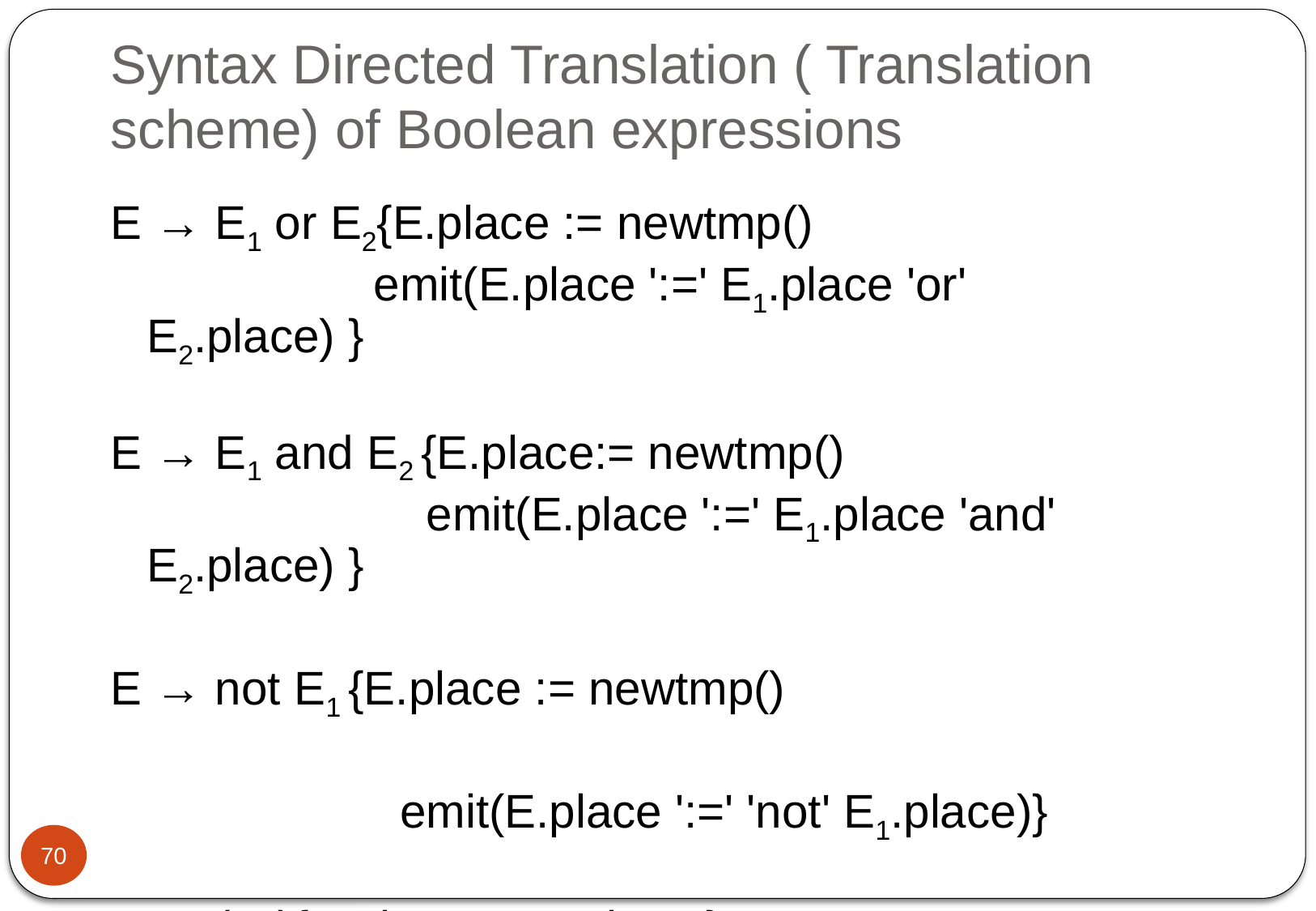

# Syntax Directed Translation ( Translation scheme) of Boolean expressions
E → E1 or E2{E.place := newtmp()
		        emit(E.place ':=' E1.place 'or' E2.place) }

E → E1 and E2 {E.place:= newtmp()
		            emit(E.place ':=' E1.place 'and' E2.place) }

E → not E1 {E.place := newtmp()

		          emit(E.place ':=' 'not' E1.place)}

E → (E1){E.place = E1.place }
70